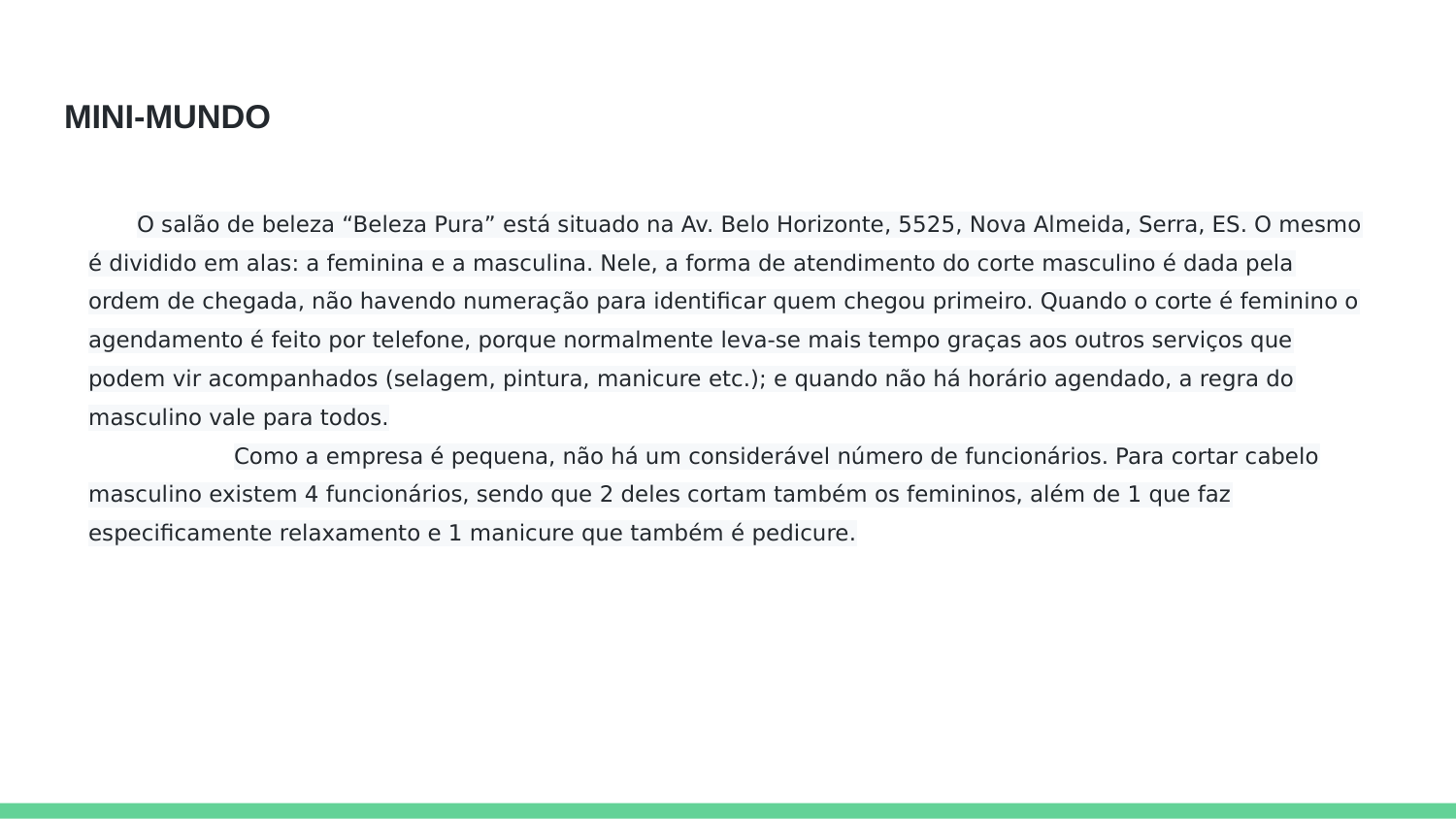

# MINI-MUNDO

O salão de beleza “Beleza Pura” está situado na Av. Belo Horizonte, 5525, Nova Almeida, Serra, ES. O mesmo é dividido em alas: a feminina e a masculina. Nele, a forma de atendimento do corte masculino é dada pela ordem de chegada, não havendo numeração para identificar quem chegou primeiro. Quando o corte é feminino o agendamento é feito por telefone, porque normalmente leva-se mais tempo graças aos outros serviços que podem vir acompanhados (selagem, pintura, manicure etc.); e quando não há horário agendado, a regra do masculino vale para todos.
	Como a empresa é pequena, não há um considerável número de funcionários. Para cortar cabelo masculino existem 4 funcionários, sendo que 2 deles cortam também os femininos, além de 1 que faz especificamente relaxamento e 1 manicure que também é pedicure.